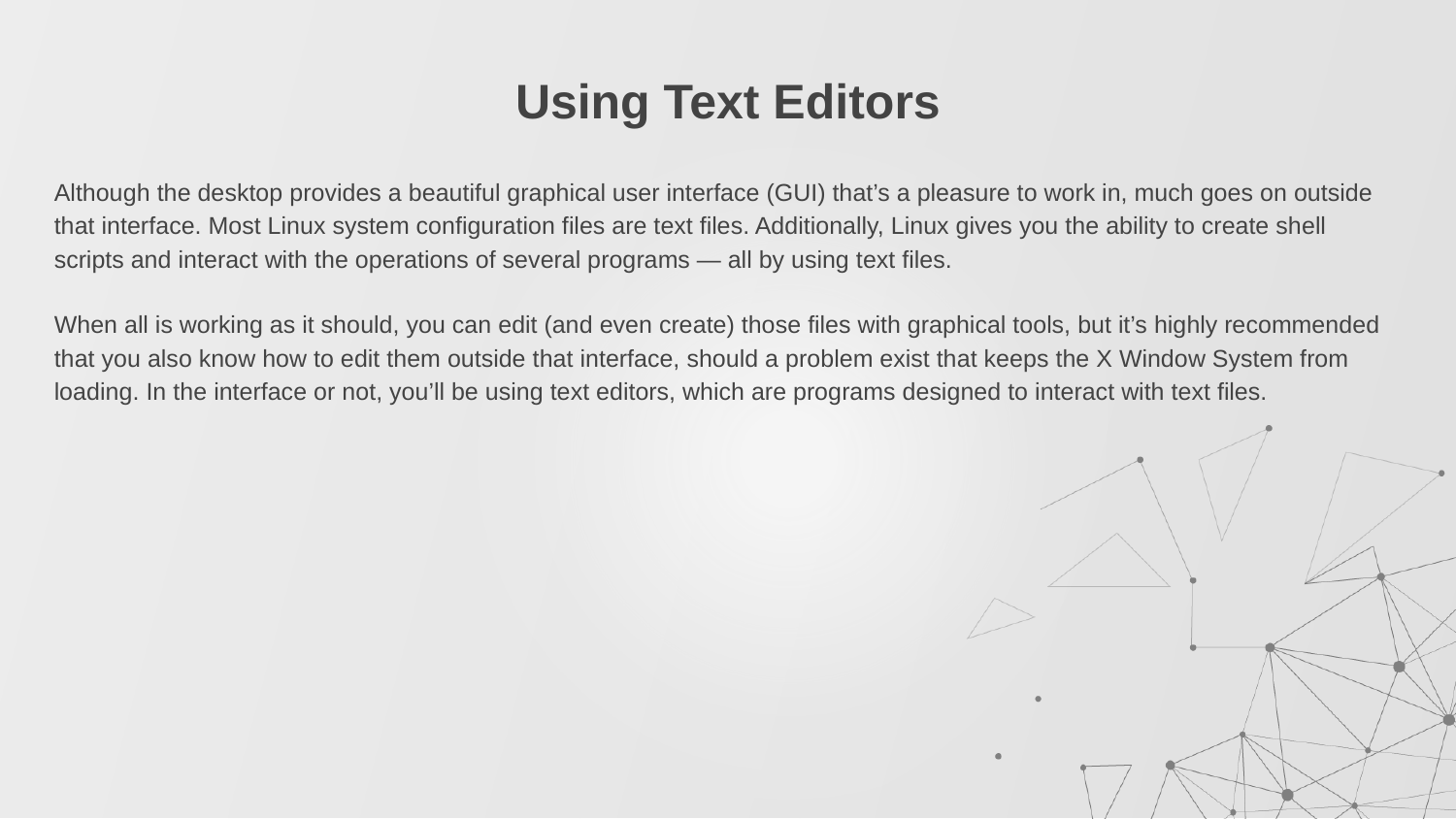

# Using Text Editors
Although the desktop provides a beautiful graphical user interface (GUI) that’s a pleasure to work in, much goes on outside that interface. Most Linux system configuration files are text files. Additionally, Linux gives you the ability to create shell scripts and interact with the operations of several programs — all by using text files.
When all is working as it should, you can edit (and even create) those files with graphical tools, but it’s highly recommended that you also know how to edit them outside that interface, should a problem exist that keeps the X Window System from loading. In the interface or not, you’ll be using text editors, which are programs designed to interact with text files.